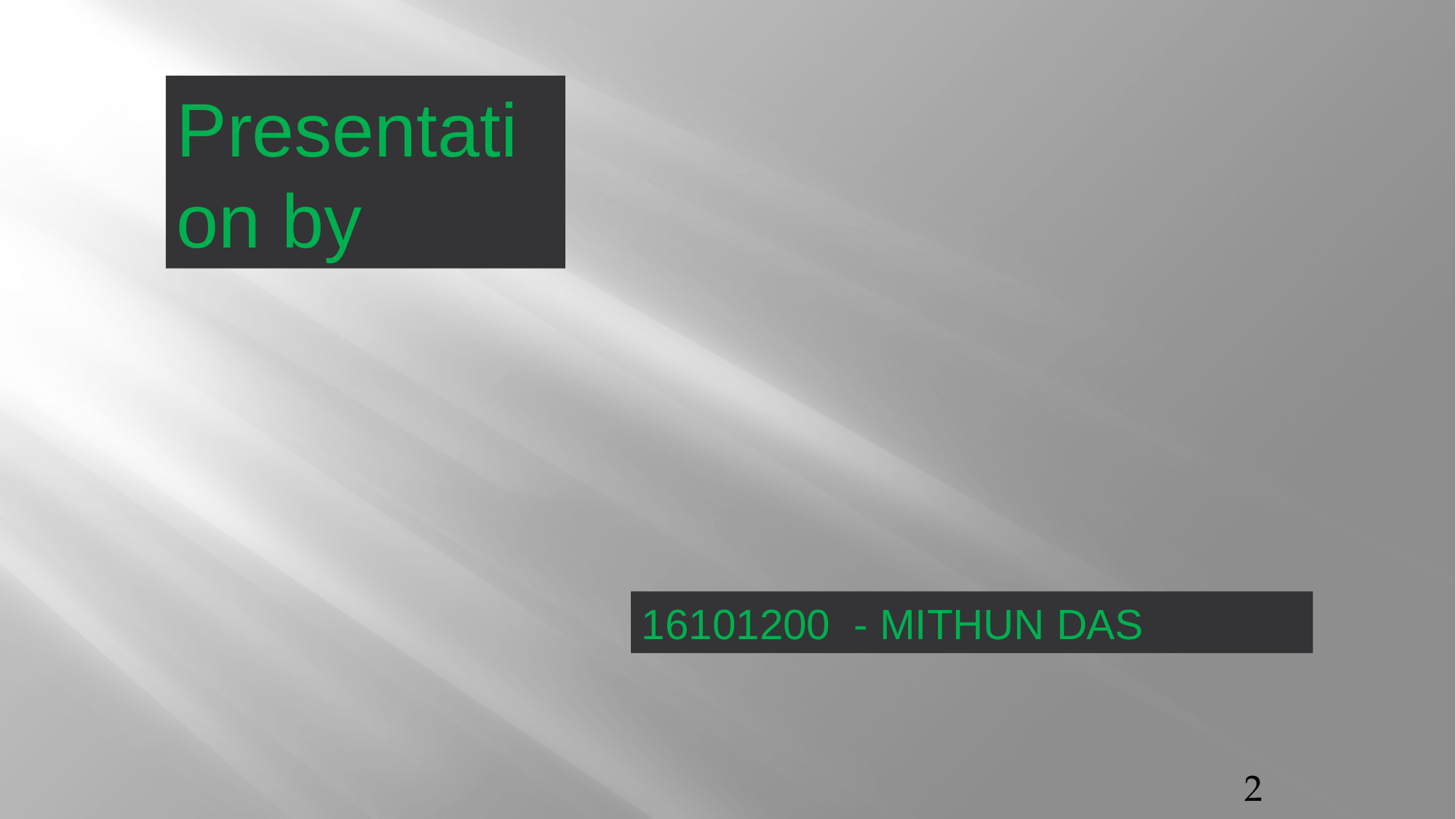

Presentation by
16101200  - MITHUN DAS
2